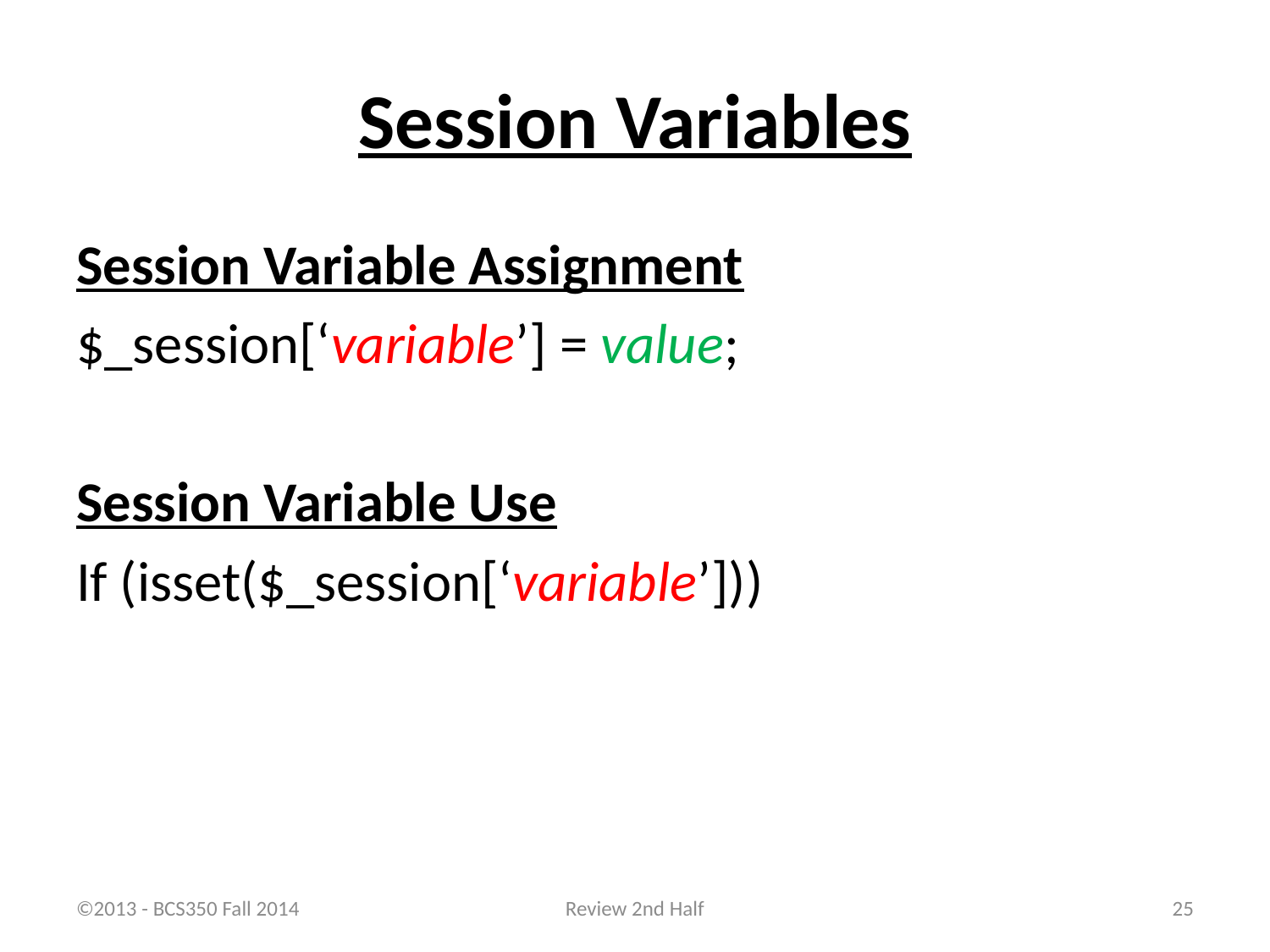

# Session Variables
Session Variable Assignment
$_session[‘variable’] = value;

Session Variable Use
If (isset($_session[‘variable’]))

©2013 - BCS350 Fall 2014
Review 2nd Half
25